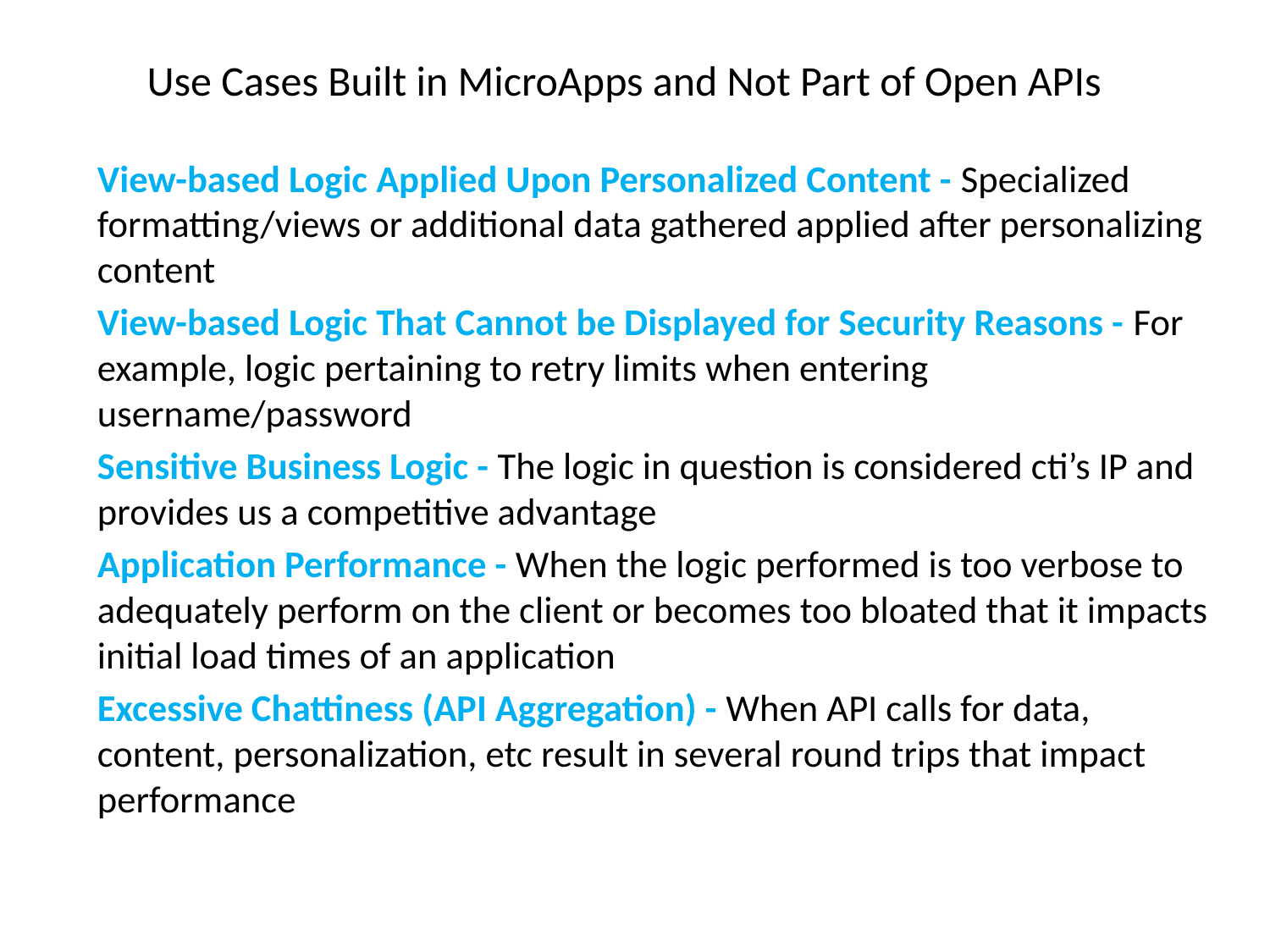

# Use Cases Built in MicroApps and Not Part of Open APIs
View-based Logic Applied Upon Personalized Content - Specialized formatting/views or additional data gathered applied after personalizing content
View-based Logic That Cannot be Displayed for Security Reasons - For example, logic pertaining to retry limits when entering username/password
Sensitive Business Logic - The logic in question is considered cti’s IP and provides us a competitive advantage
Application Performance - When the logic performed is too verbose to adequately perform on the client or becomes too bloated that it impacts initial load times of an application
Excessive Chattiness (API Aggregation) - When API calls for data, content, personalization, etc result in several round trips that impact performance